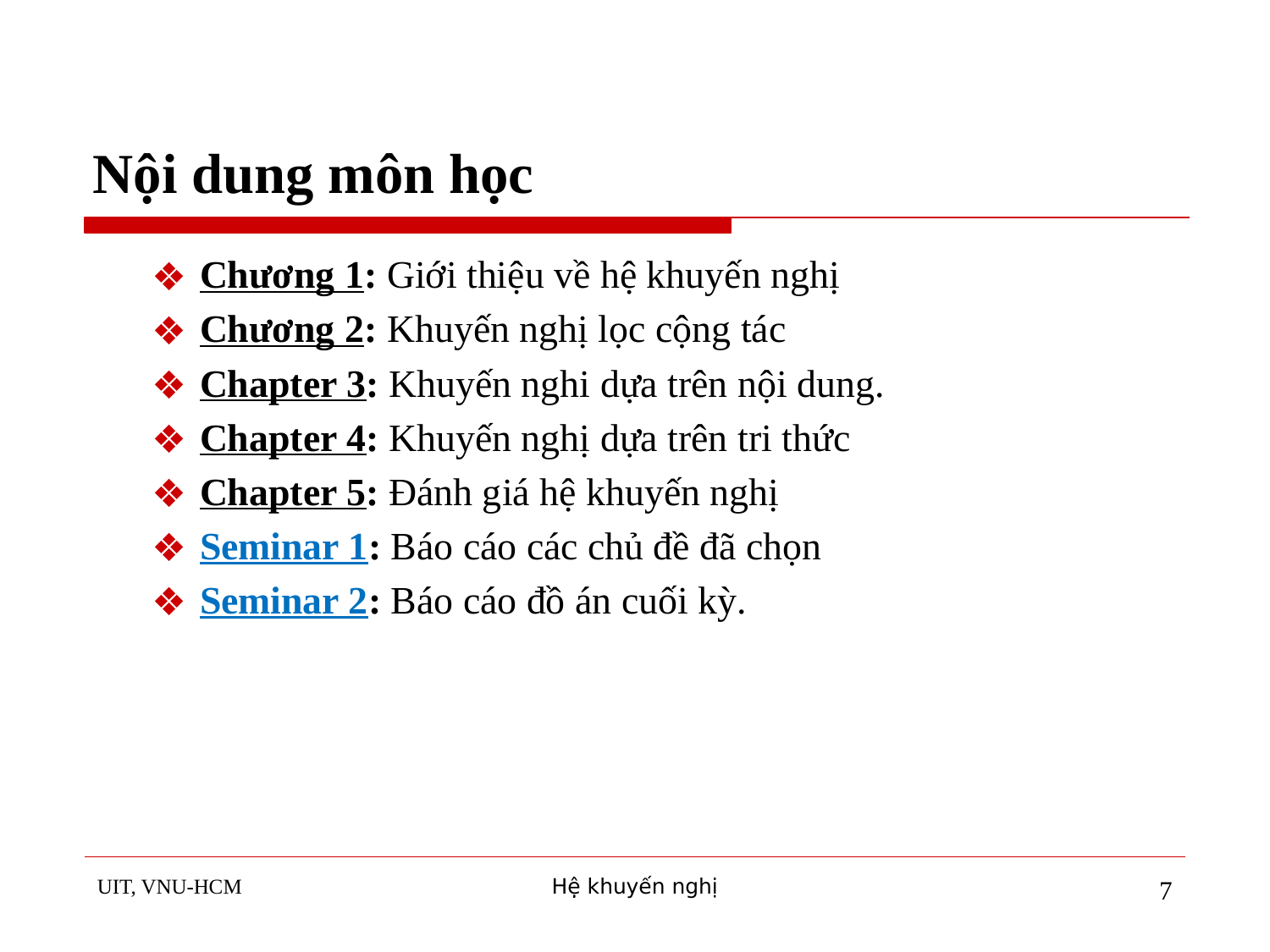

# Nội dung môn học
Chương 1: Giới thiệu về hệ khuyến nghị
Chương 2: Khuyến nghị lọc cộng tác
Chapter 3: Khuyến nghi dựa trên nội dung.
Chapter 4: Khuyến nghị dựa trên tri thức
Chapter 5: Đánh giá hệ khuyến nghị
Seminar 1: Báo cáo các chủ đề đã chọn
Seminar 2: Báo cáo đồ án cuối kỳ.

UIT, VNU-HCM
Hệ khuyến nghị
7